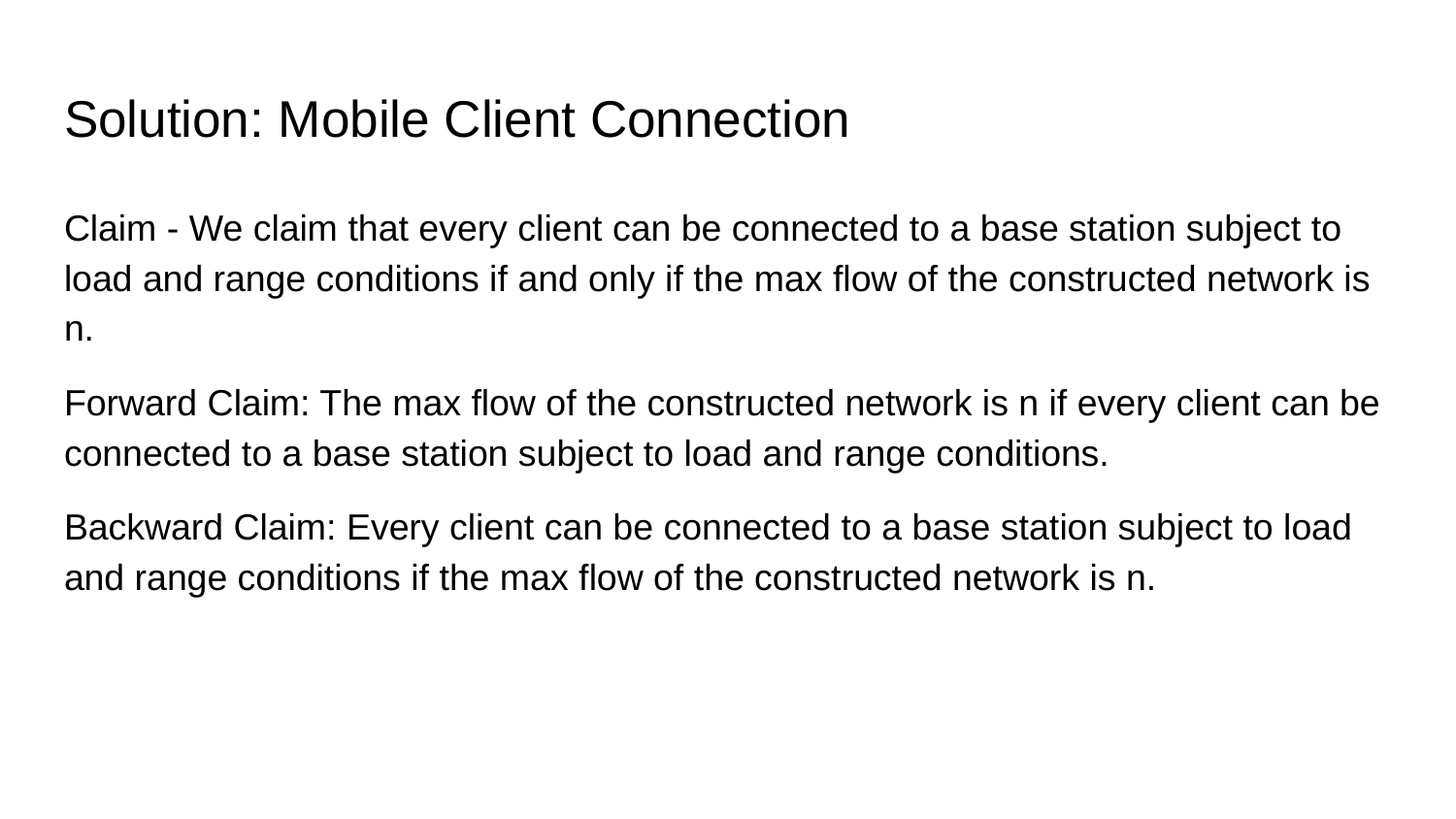

# Solution: Mobile Client Connection
Claim - We claim that every client can be connected to a base station subject to load and range conditions if and only if the max flow of the constructed network is n.
Forward Claim: The max flow of the constructed network is n if every client can be connected to a base station subject to load and range conditions.
Backward Claim: Every client can be connected to a base station subject to load and range conditions if the max flow of the constructed network is n.